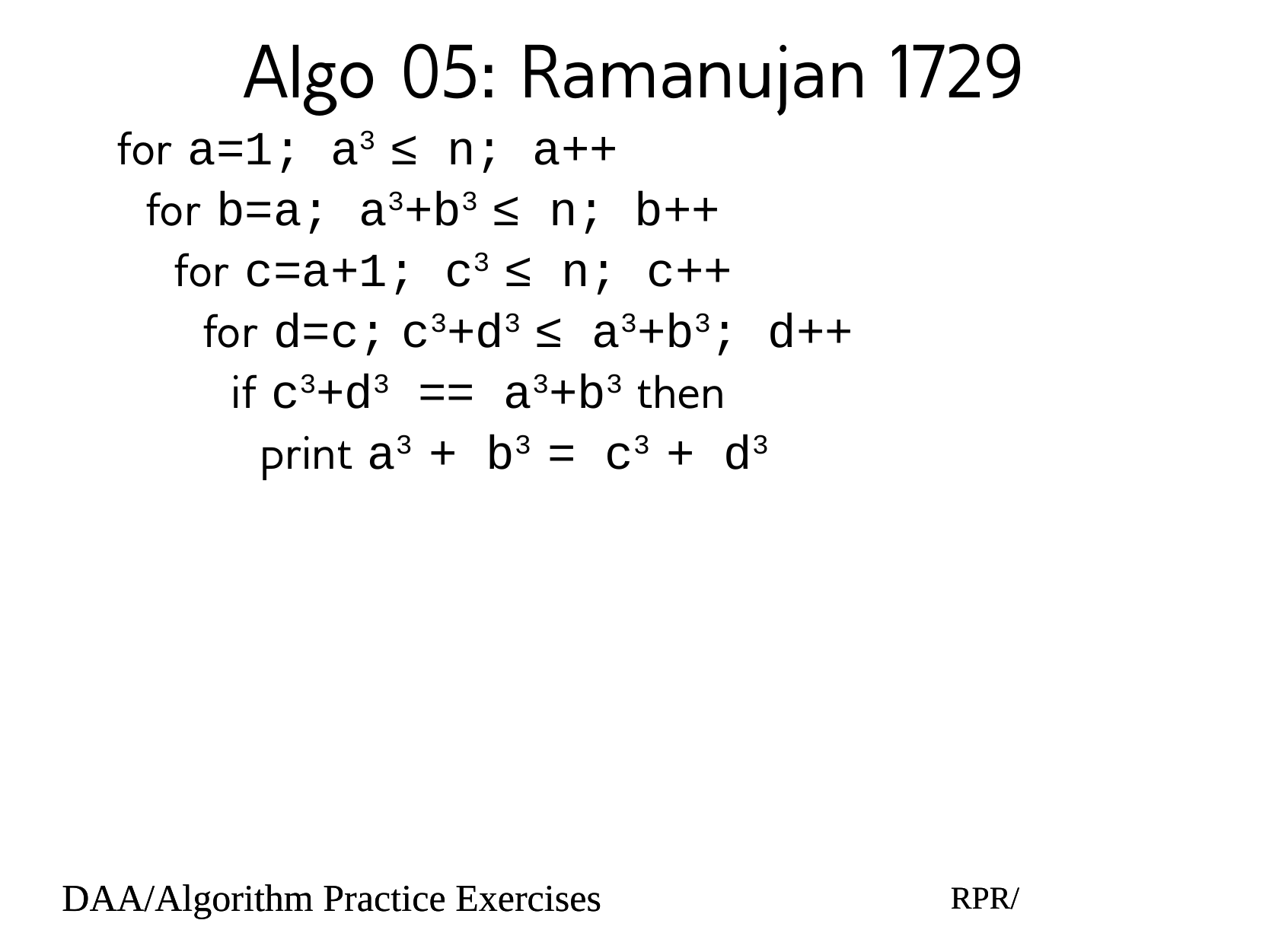

# Algo 05: Ramanujan 1729
for a=1; a3 ≤ n; a++
for b=a; a3+b3 ≤ n; b++
for c=a+1; c3 ≤ n; c++
for d=c; c3+d3 ≤ a3+b3; d++
if c3+d3 == a3+b3 then
print a3 + b3 = c3 + d3
DAA/Algorithm Practice Exercises
RPR/
9